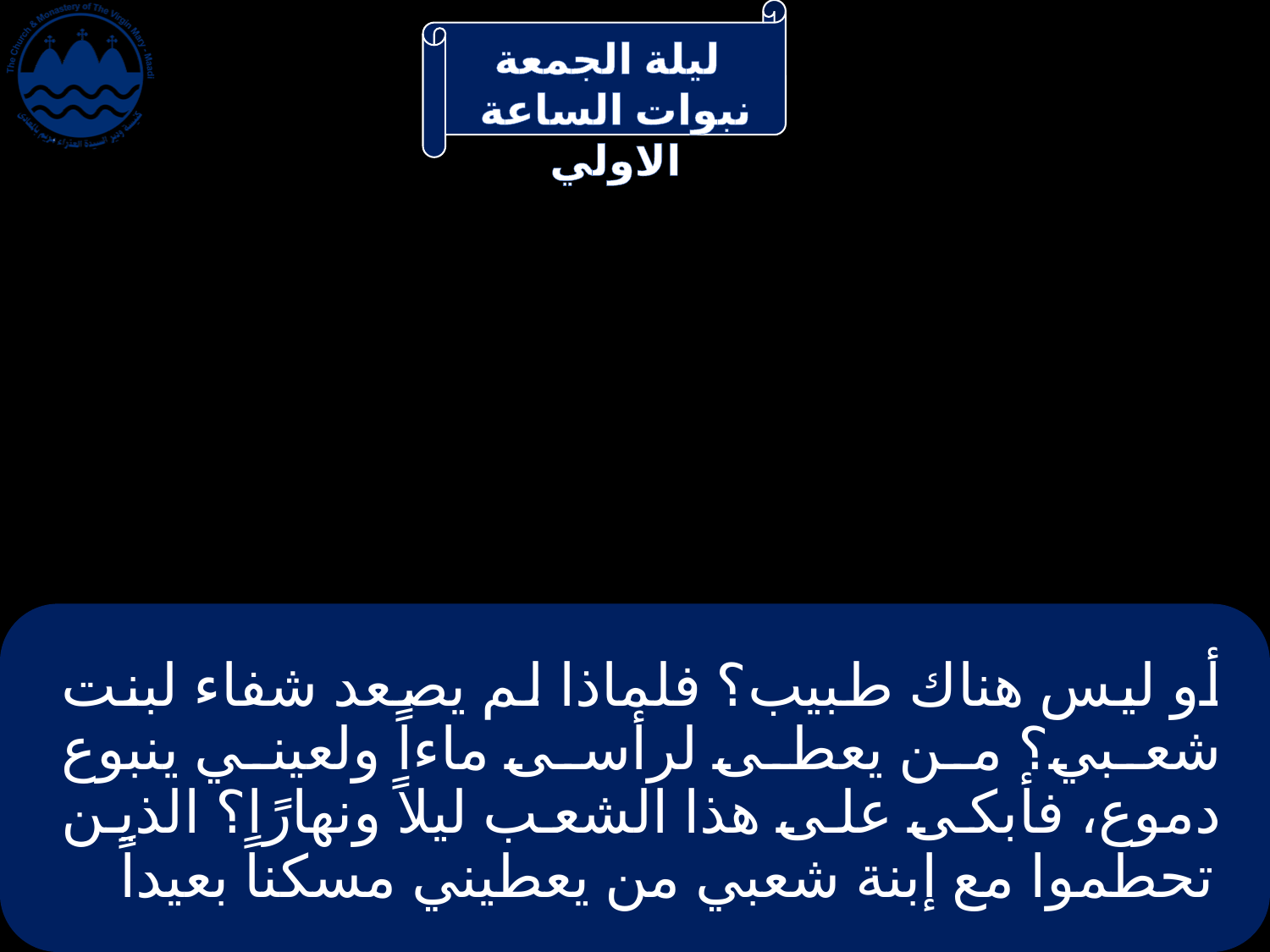

# أو ليس هناك طبيب؟ فلماذا لم يصعد شفاء لبنت شعبي؟ من يعطى لرأسى ماءاً ولعيني ينبوع دموع، فأبكى على هذا الشعب ليلاً ونهارًا؟ الذين تحطموا مع إبنة شعبي من يعطيني مسكناً بعيداً